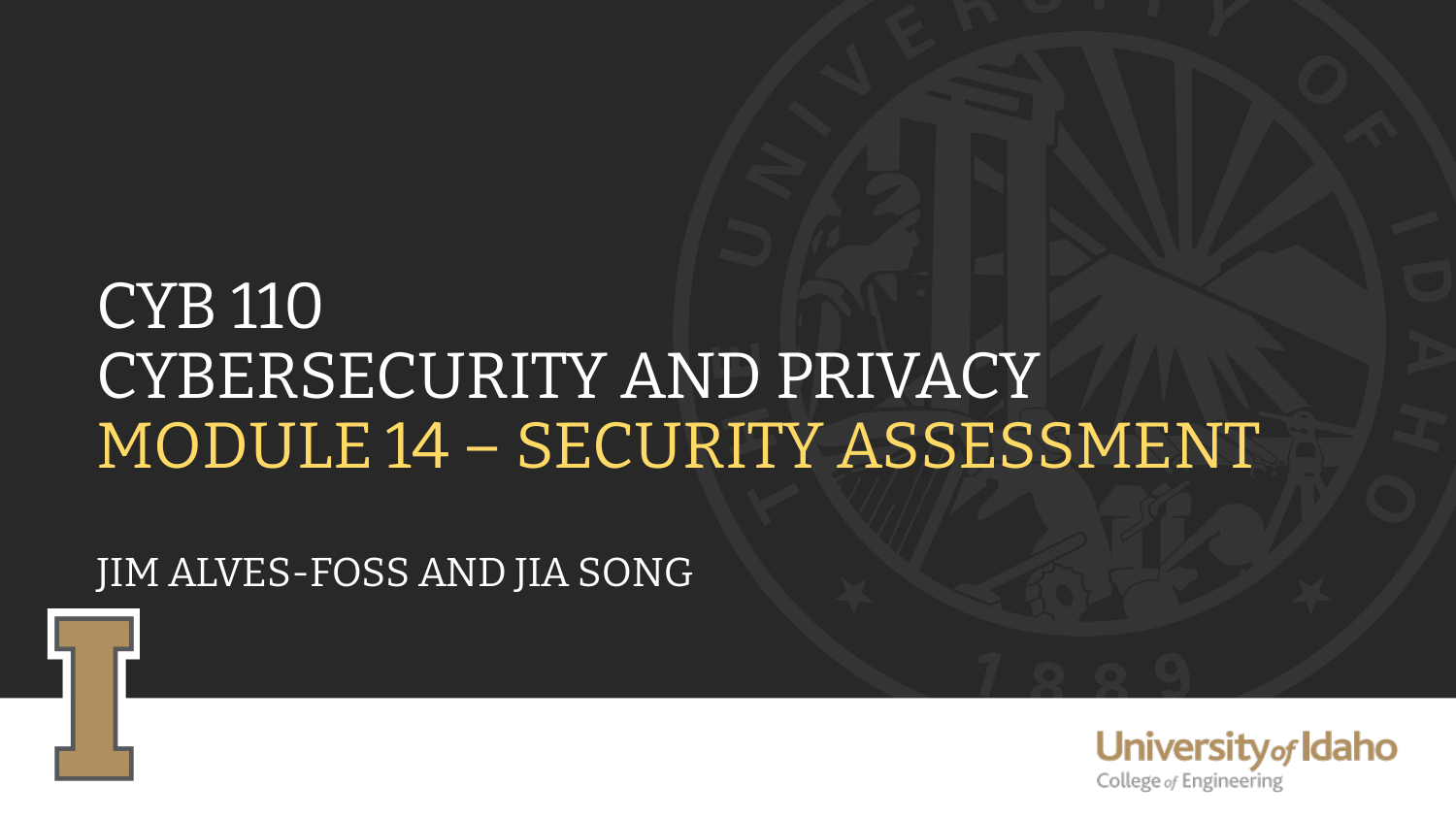

# CYB 110 Cybersecurity and privacy module 14 – security assessment Jim Alves-Foss and Jia Song